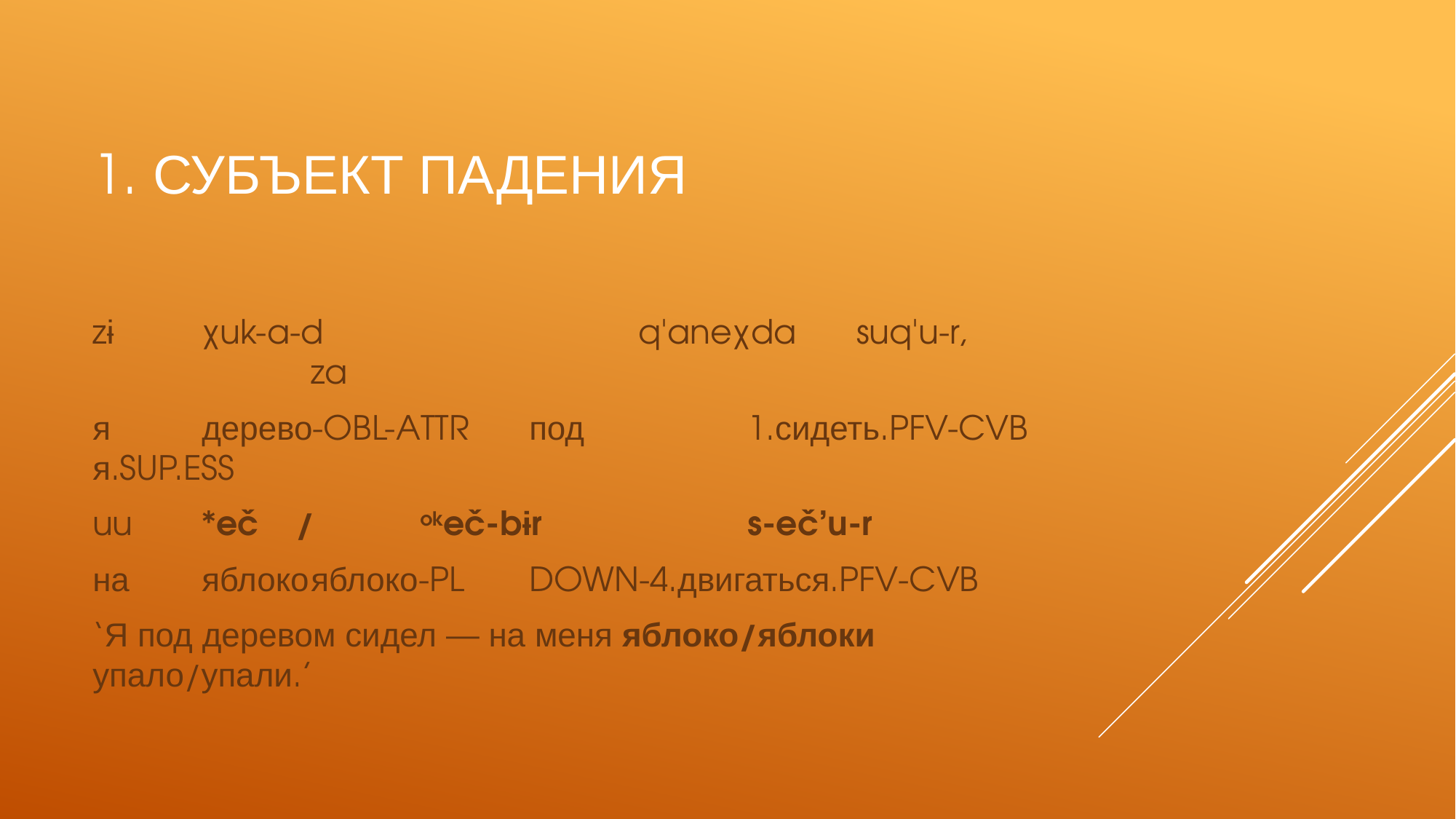

# 1. Субъект падения
zɨ	χuk-a-d			q'aneχda	suq'u-r,			za
я	дерево-obl-attr	под		1.сидеть.pfv-cvb	я.sup.ess
uu	*eč    /	okeč-bɨr		s-eč’u-r
на	яблоко	яблоко-pl	down-4.двигаться.pfv-cvb
‘Я под деревом сидел — на меня яблоко/яблоки упало/упали.’